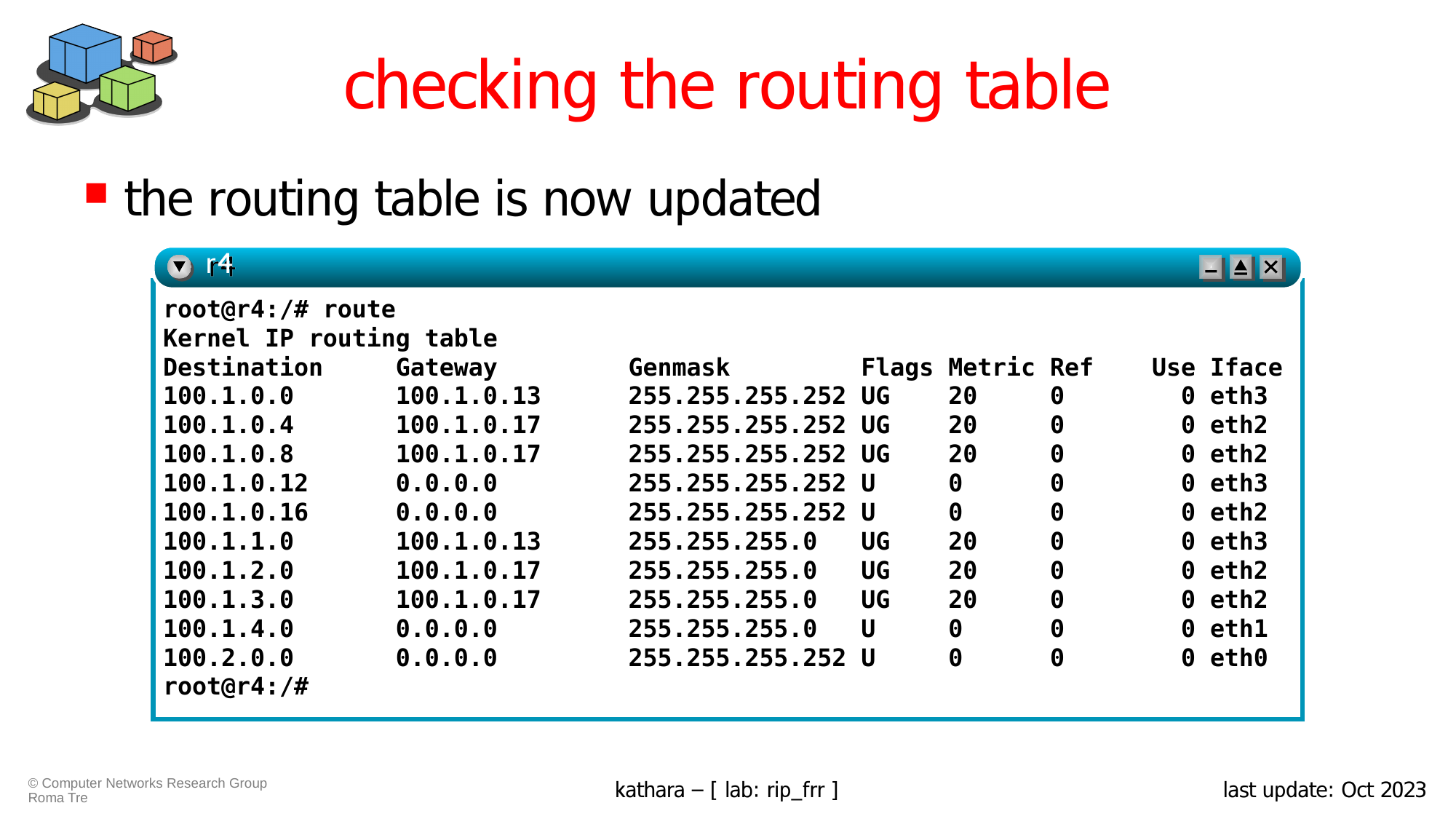

# checking the routing table
the routing table is now updated

r4

root@r4:/# route
Kernel IP routing table
Destination     Gateway         Genmask         Flags Metric Ref    Use Iface
100.1.0.0       100.1.0.13      255.255.255.252 UG    20     0        0 eth3
100.1.0.4       100.1.0.17      255.255.255.252 UG    20     0        0 eth2
100.1.0.8       100.1.0.17      255.255.255.252 UG    20     0        0 eth2
100.1.0.12      0.0.0.0         255.255.255.252 U     0      0        0 eth3
100.1.0.16      0.0.0.0         255.255.255.252 U     0      0        0 eth2
100.1.1.0       100.1.0.13      255.255.255.0   UG    20     0        0 eth3
100.1.2.0       100.1.0.17      255.255.255.0   UG    20     0        0 eth2
100.1.3.0       100.1.0.17      255.255.255.0   UG    20     0        0 eth2
100.1.4.0       0.0.0.0         255.255.255.0   U     0      0        0 eth1
100.2.0.0       0.0.0.0         255.255.255.252 U     0      0        0 eth0
root@r4:/#
kathara – [ lab: rip_frr ]
last update: Oct 2023